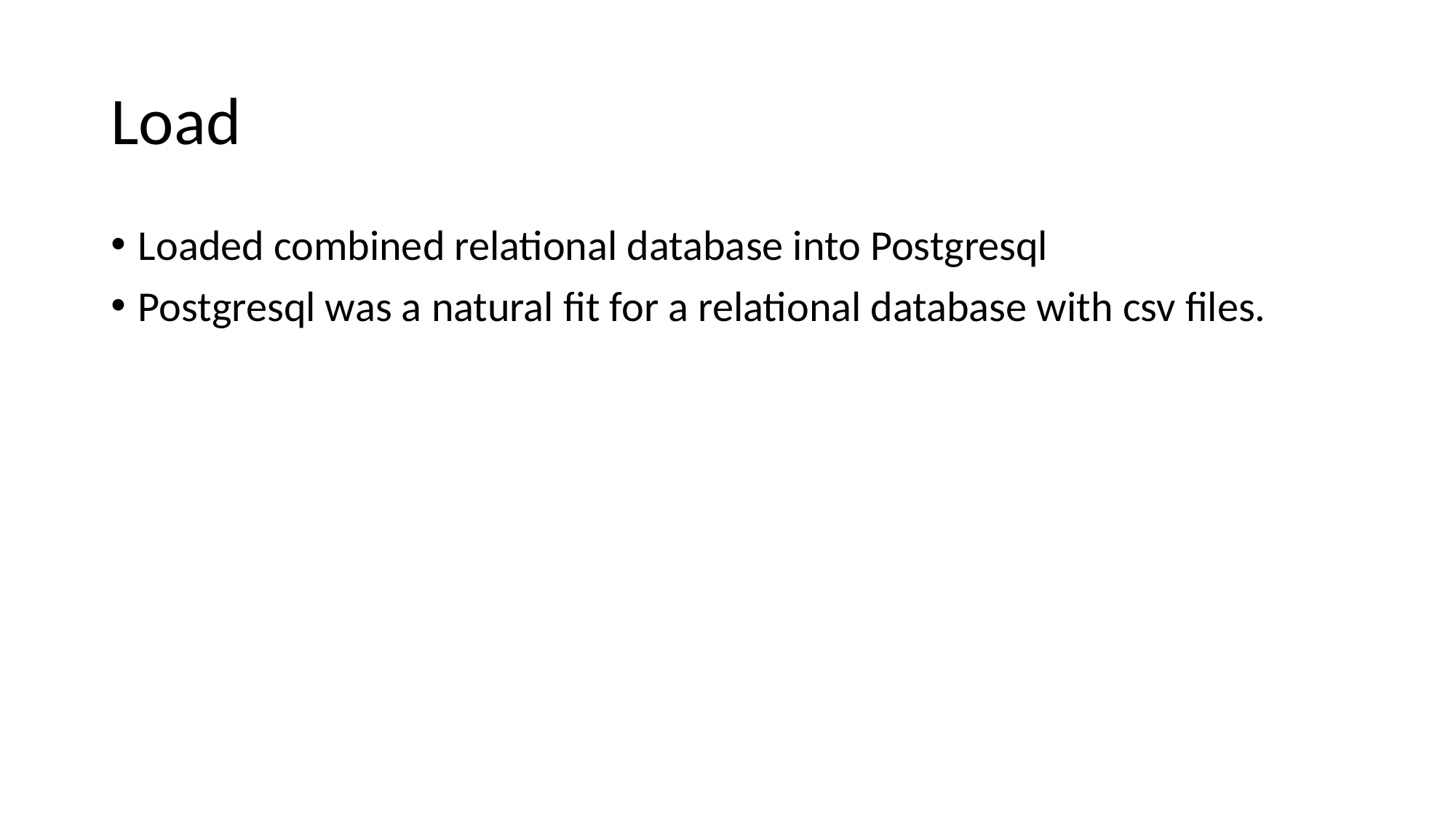

# Load
Loaded combined relational database into Postgresql
Postgresql was a natural fit for a relational database with csv files.